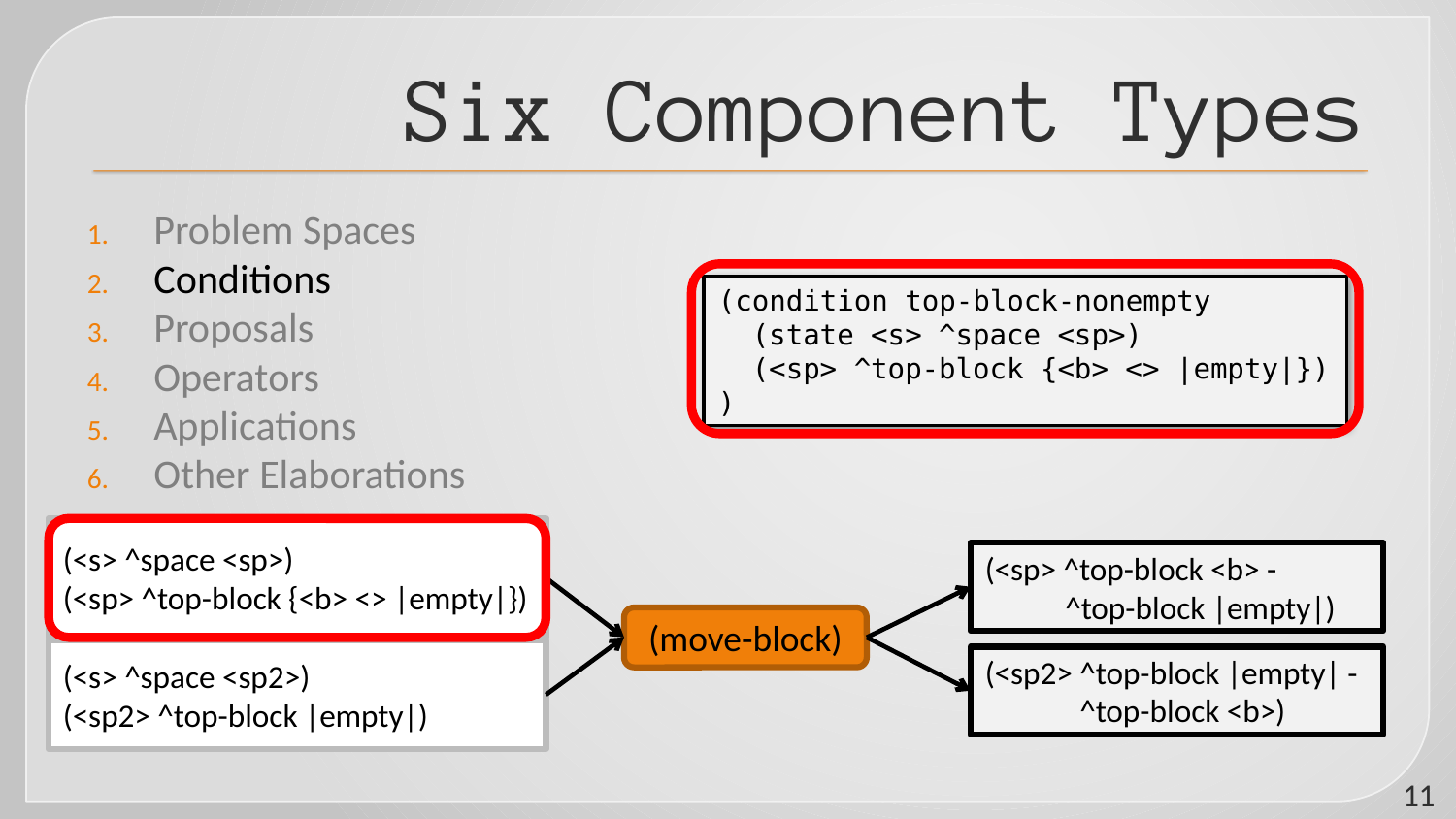

# Six Component Types
Problem Spaces
Conditions
Proposals
Operators
Applications
Other Elaborations

(condition top-block-nonempty
  (state <s> ^space <sp>)
  (<sp> ^top-block {<b> <> |empty|})
)
(<s> ^space <sp>)
(<sp> ^top-block {<b> <> |empty|})

(<sp> ^top-block <b> -
           ^top-block |empty|)
(move-block)
(<s> ^space <sp2>)
(<sp2> ^top-block |empty|)
(<sp2> ^top-block |empty| -
             ^top-block <b>)
11